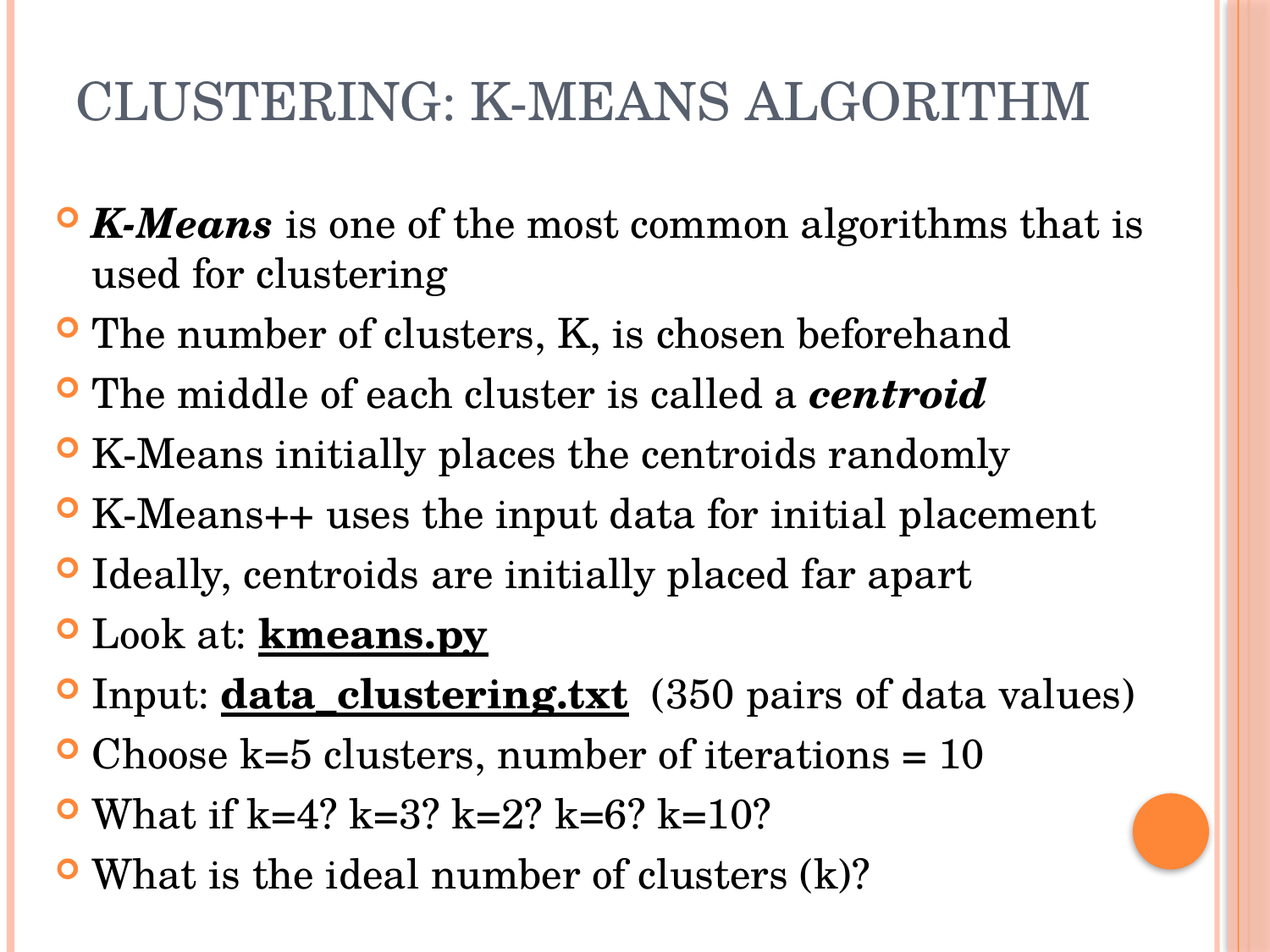

# Clustering: K-Means Algorithm
K-Means is one of the most common algorithms that is used for clustering
The number of clusters, K, is chosen beforehand
The middle of each cluster is called a centroid
K-Means initially places the centroids randomly
K-Means++ uses the input data for initial placement
Ideally, centroids are initially placed far apart
Look at: kmeans.py
Input: data_clustering.txt  (350 pairs of data values)
Choose k=5 clusters, number of iterations = 10
What if k=4? k=3? k=2? k=6? k=10?
What is the ideal number of clusters (k)?